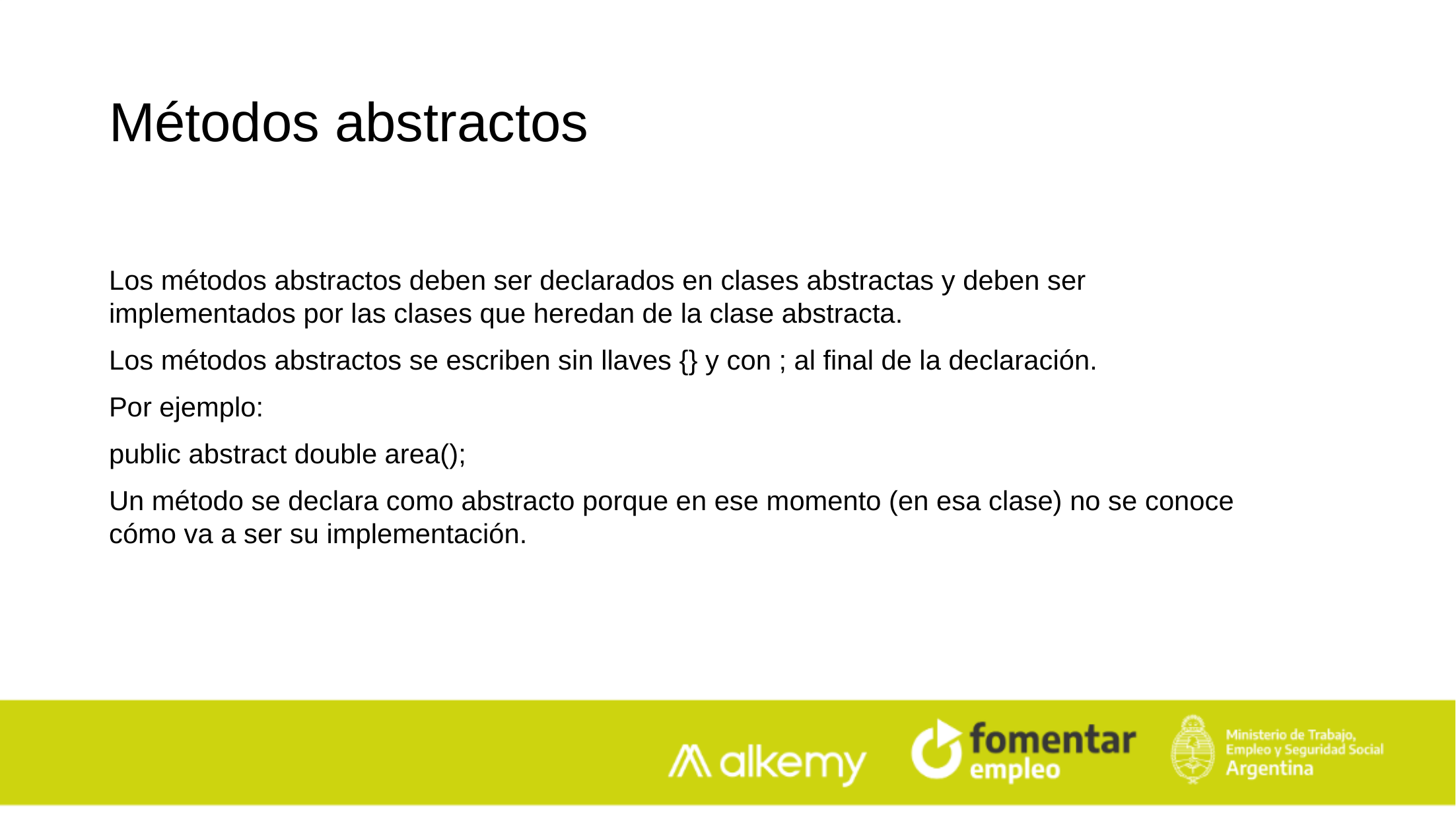

Métodos abstractos
Los métodos abstractos deben ser declarados en clases abstractas y deben ser implementados por las clases que heredan de la clase abstracta.
Los métodos abstractos se escriben sin llaves {} y con ; al final de la declaración.
Por ejemplo:
public abstract double area();
Un método se declara como abstracto porque en ese momento (en esa clase) no se conoce cómo va a ser su implementación.